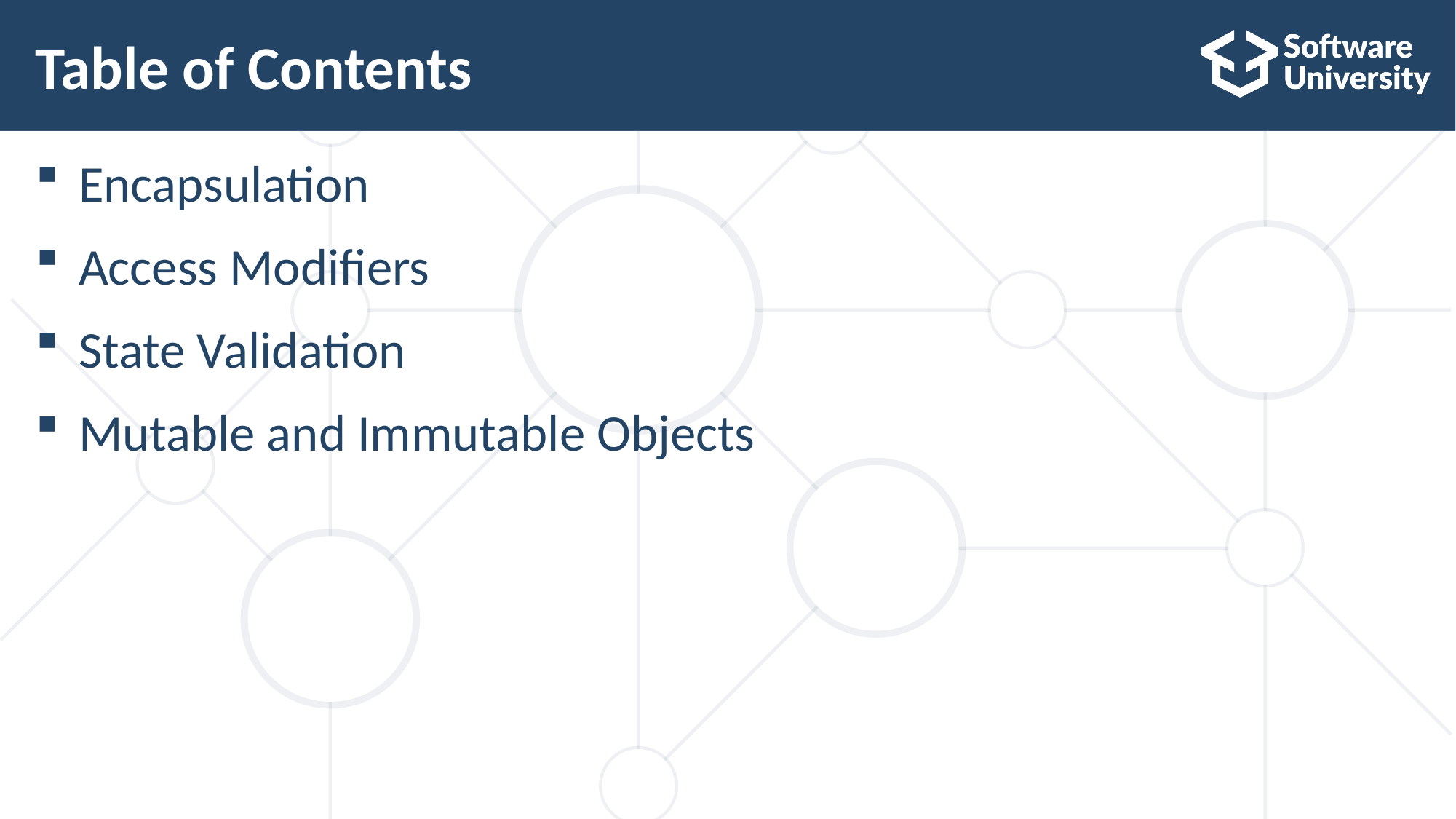

# Table of Contents
Encapsulation
Access Modifiers
State Validation
Mutable and Immutable Objects

2